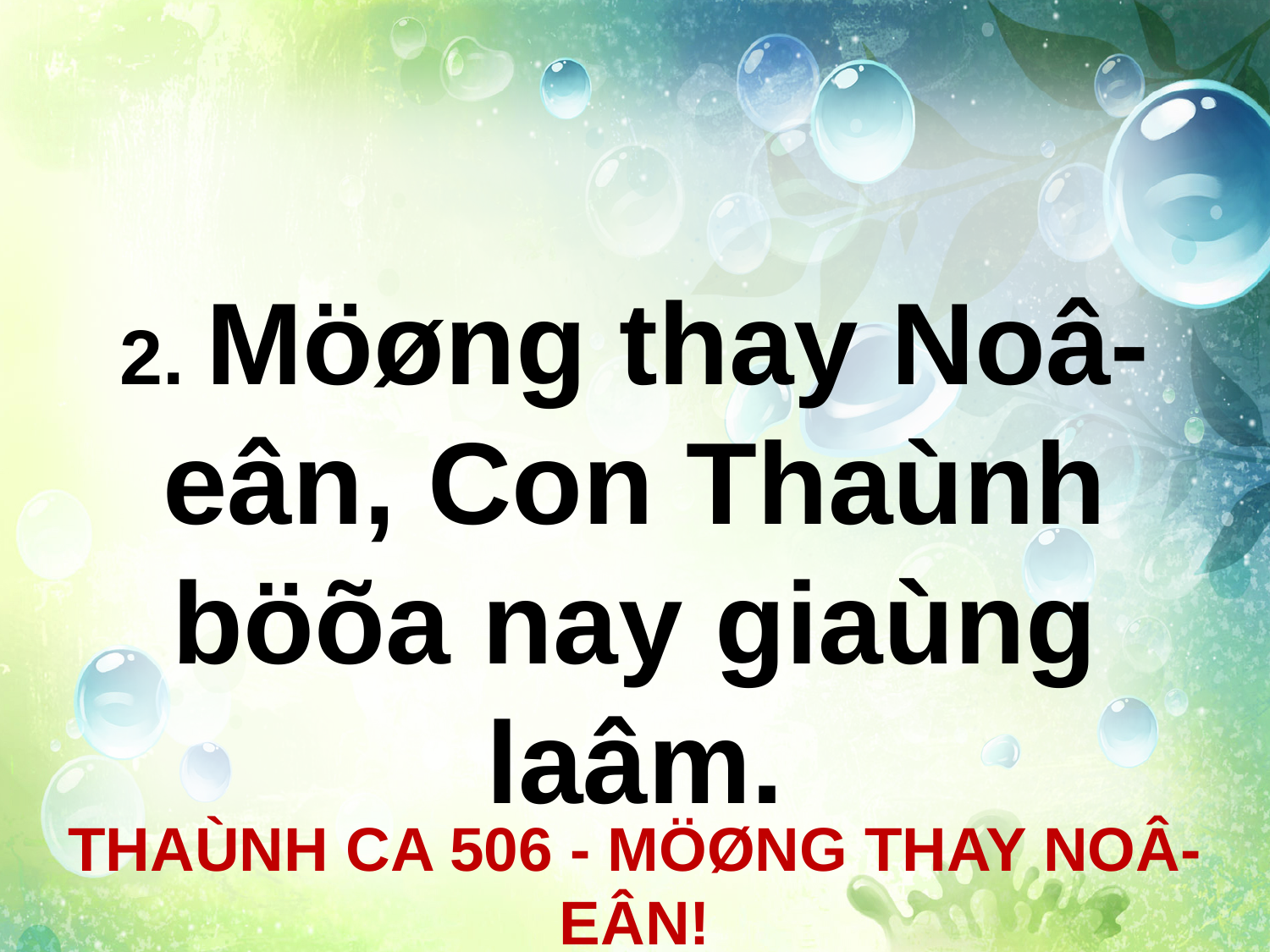

2. Möøng thay Noâ-eân, Con Thaùnh böõa nay giaùng laâm.
THAÙNH CA 506 - MÖØNG THAY NOÂ-EÂN!